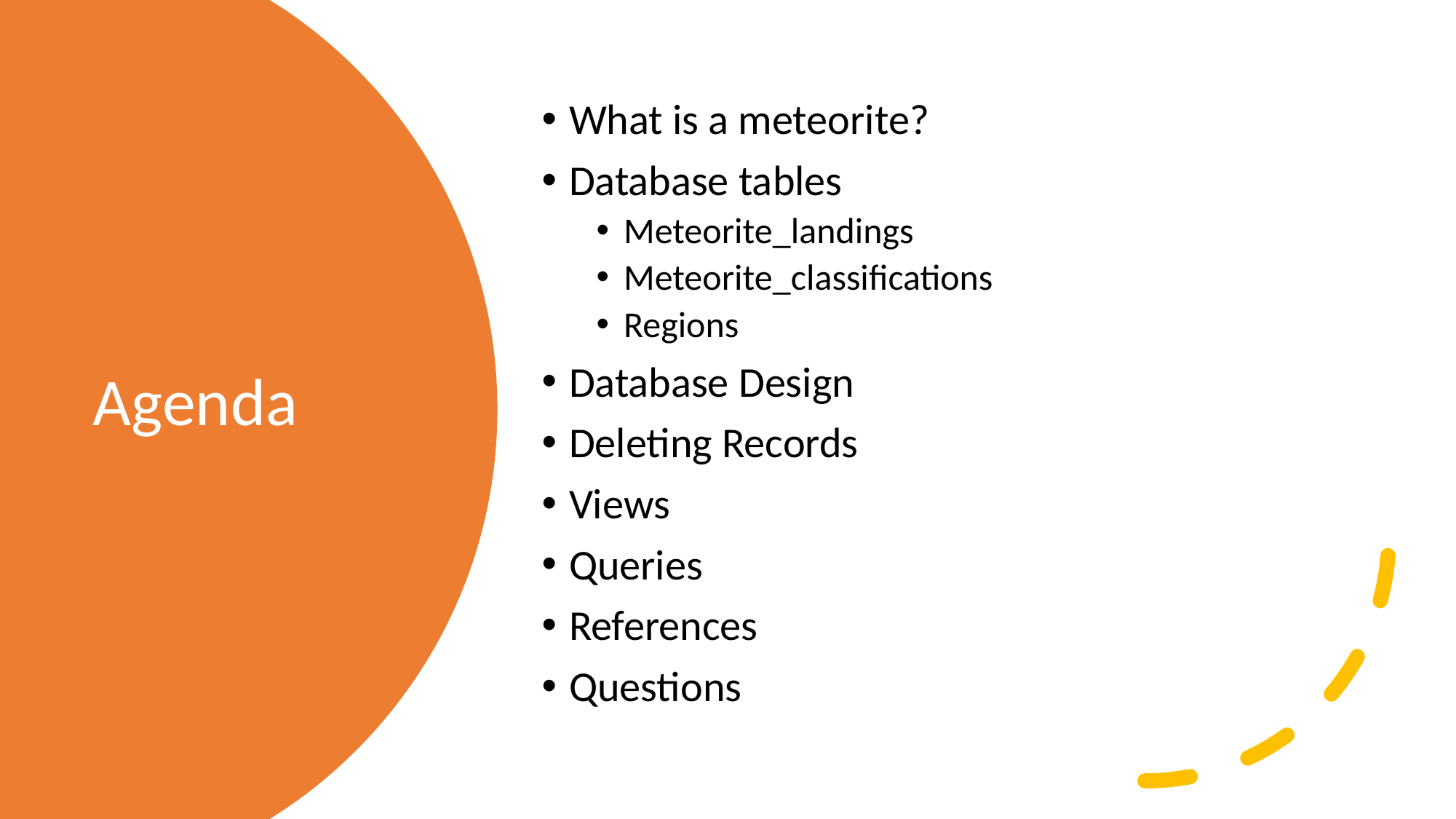

What is a meteorite?
Database tables
Meteorite_landings
Meteorite_classifications
Regions
Database Design
Deleting Records
Views
Queries
References
Questions
# Agenda